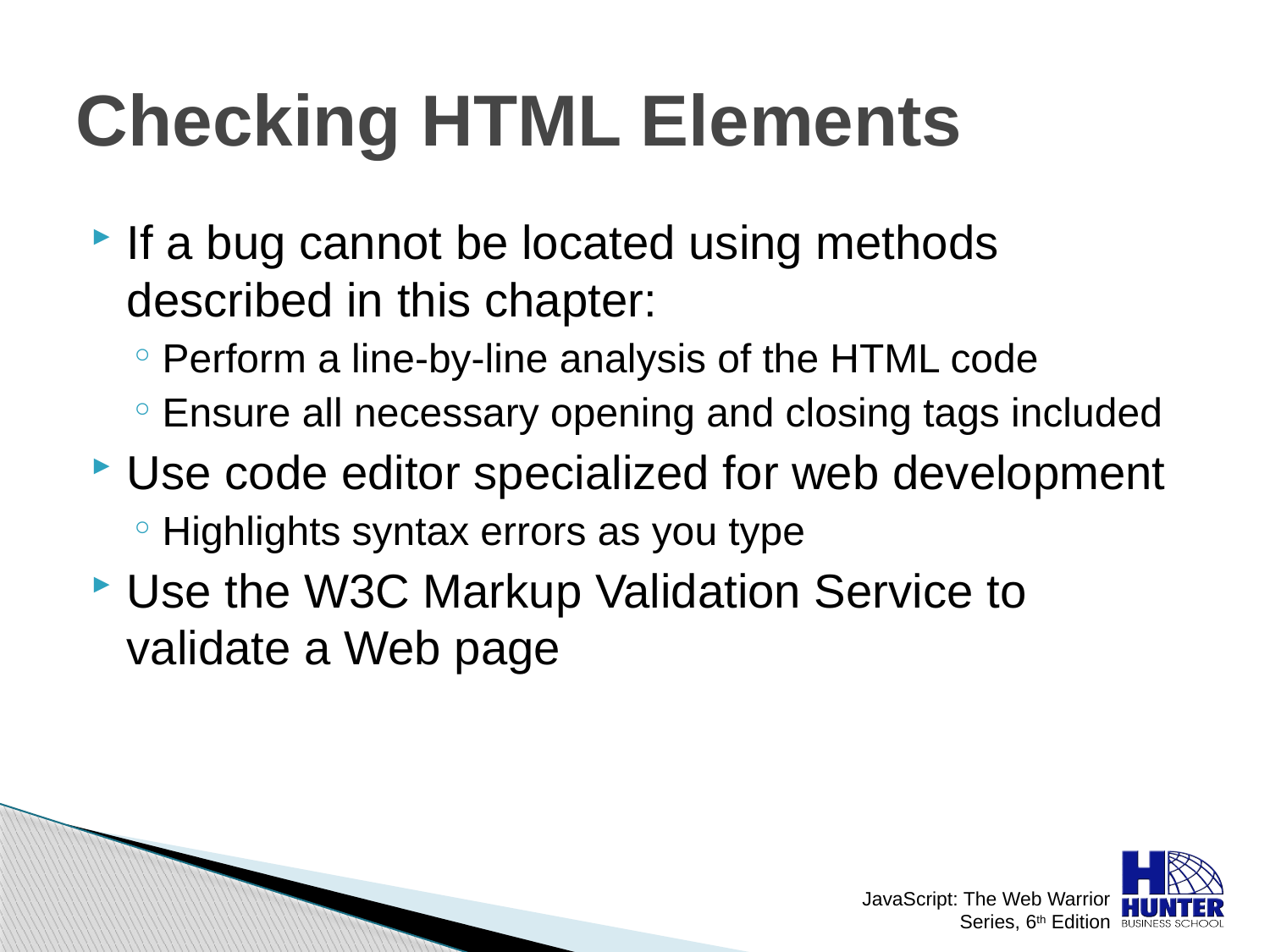

# Checking HTML Elements
If a bug cannot be located using methods described in this chapter:
Perform a line-by-line analysis of the HTML code
Ensure all necessary opening and closing tags included
Use code editor specialized for web development
Highlights syntax errors as you type
Use the W3C Markup Validation Service to validate a Web page